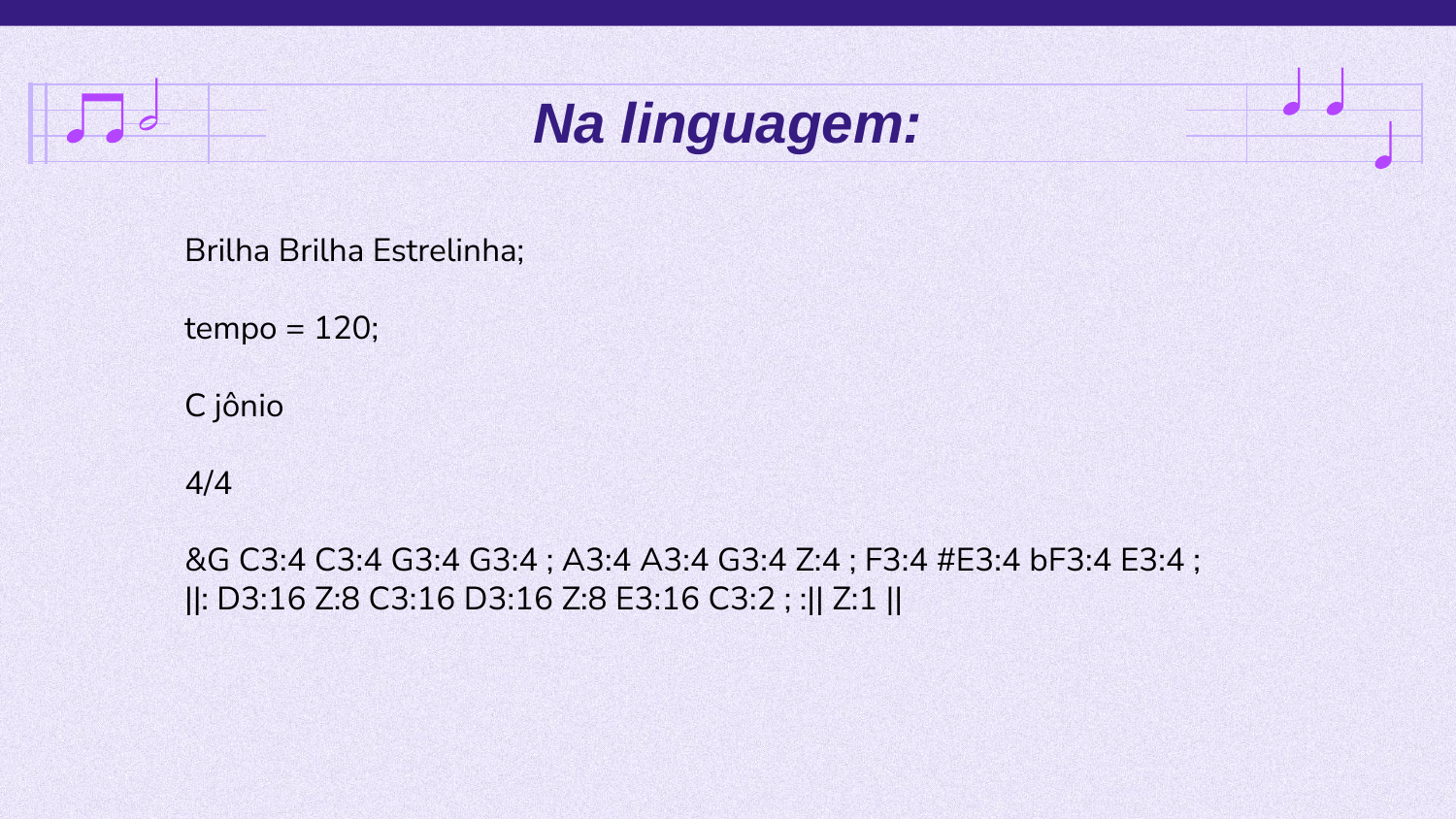

# Na linguagem:

Brilha Brilha Estrelinha;

tempo = 120;

C jônio

4/4

&G C3:4 C3:4 G3:4 G3:4 ; A3:4 A3:4 G3:4 Z:4 ; F3:4 #E3:4 bF3:4 E3:4 ;
||: D3:16 Z:8 C3:16 D3:16 Z:8 E3:16 C3:2 ; :|| Z:1 ||